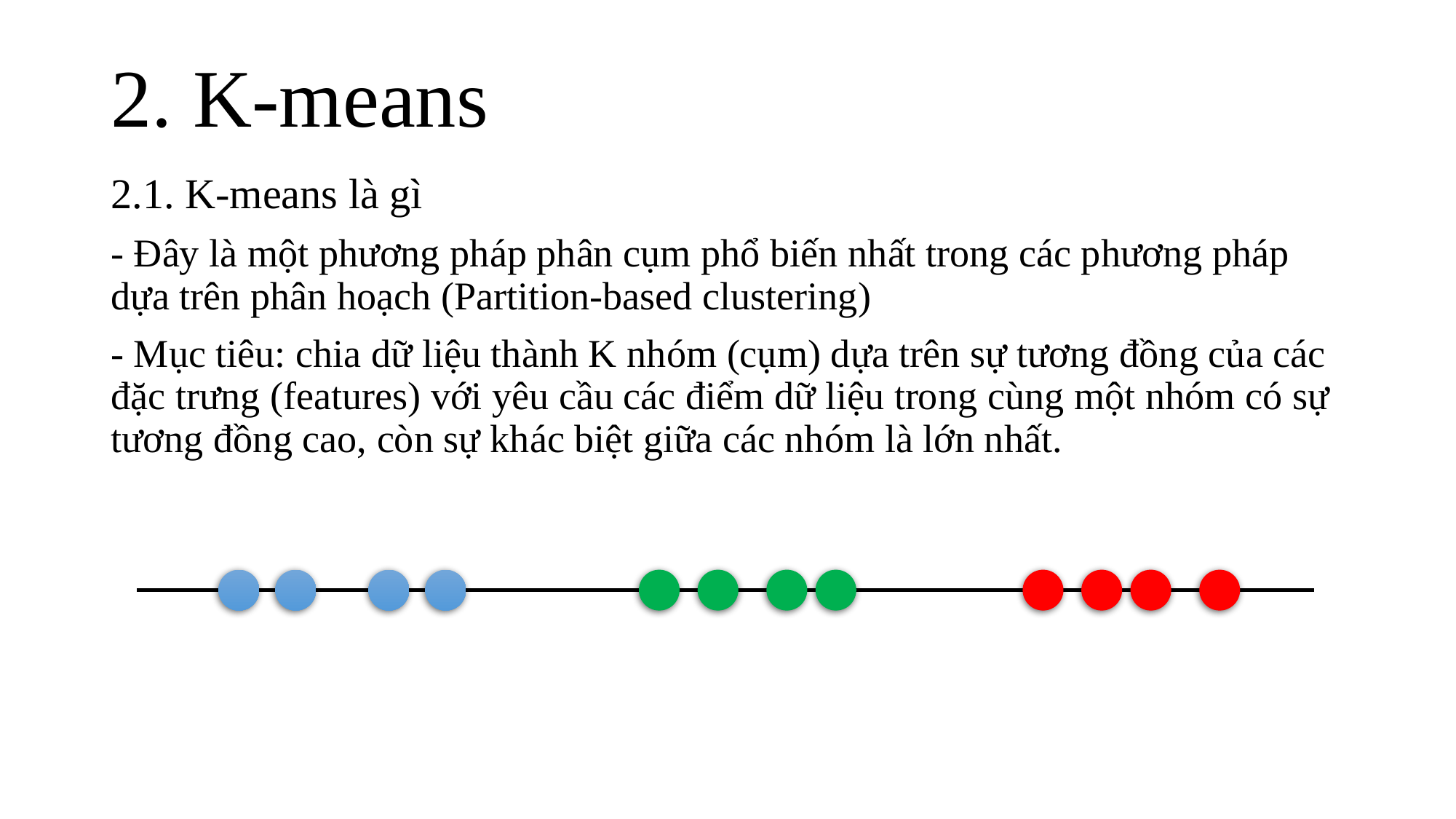

# 2. K-means
2.1. K-means là gì
- Đây là một phương pháp phân cụm phổ biến nhất trong các phương pháp dựa trên phân hoạch (Partition-based clustering)
- Mục tiêu: chia dữ liệu thành K nhóm (cụm) dựa trên sự tương đồng của các đặc trưng (features) với yêu cầu các điểm dữ liệu trong cùng một nhóm có sự tương đồng cao, còn sự khác biệt giữa các nhóm là lớn nhất.